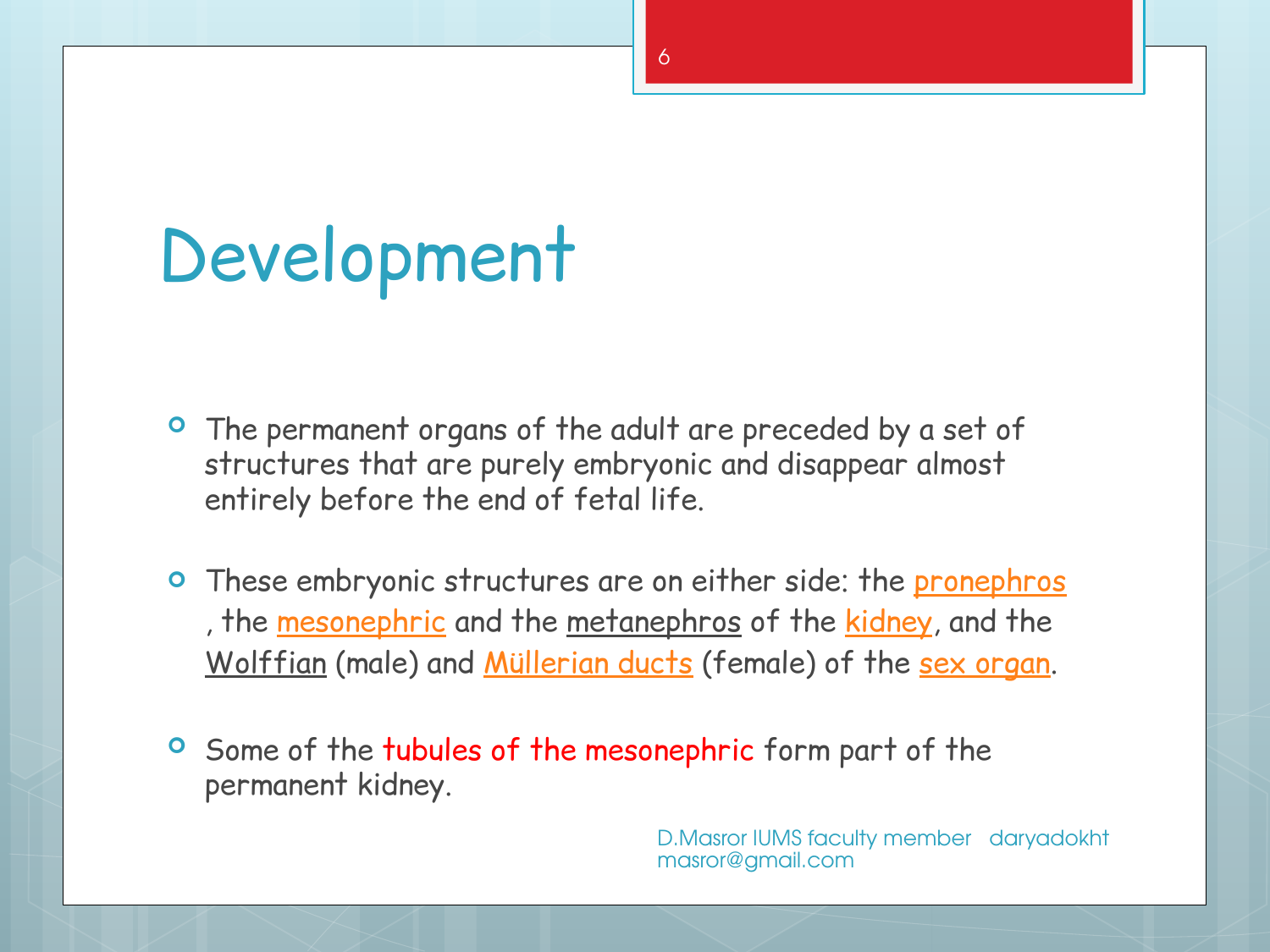

6
# Development

The permanent organs of the adult are preceded by a set of structures that are purely embryonic and disappear almost entirely before the end of fetal life.

These embryonic structures are on either side: the pronephros, the mesonephric and the metanephros of the kidney, and the Wolffian (male) and Müllerian ducts (female) of the sex organ.

Some of the tubules of the mesonephric form part of the permanent kidney.

D.Masror IUMS faculty member   daryadokhtmasror@gmail.com